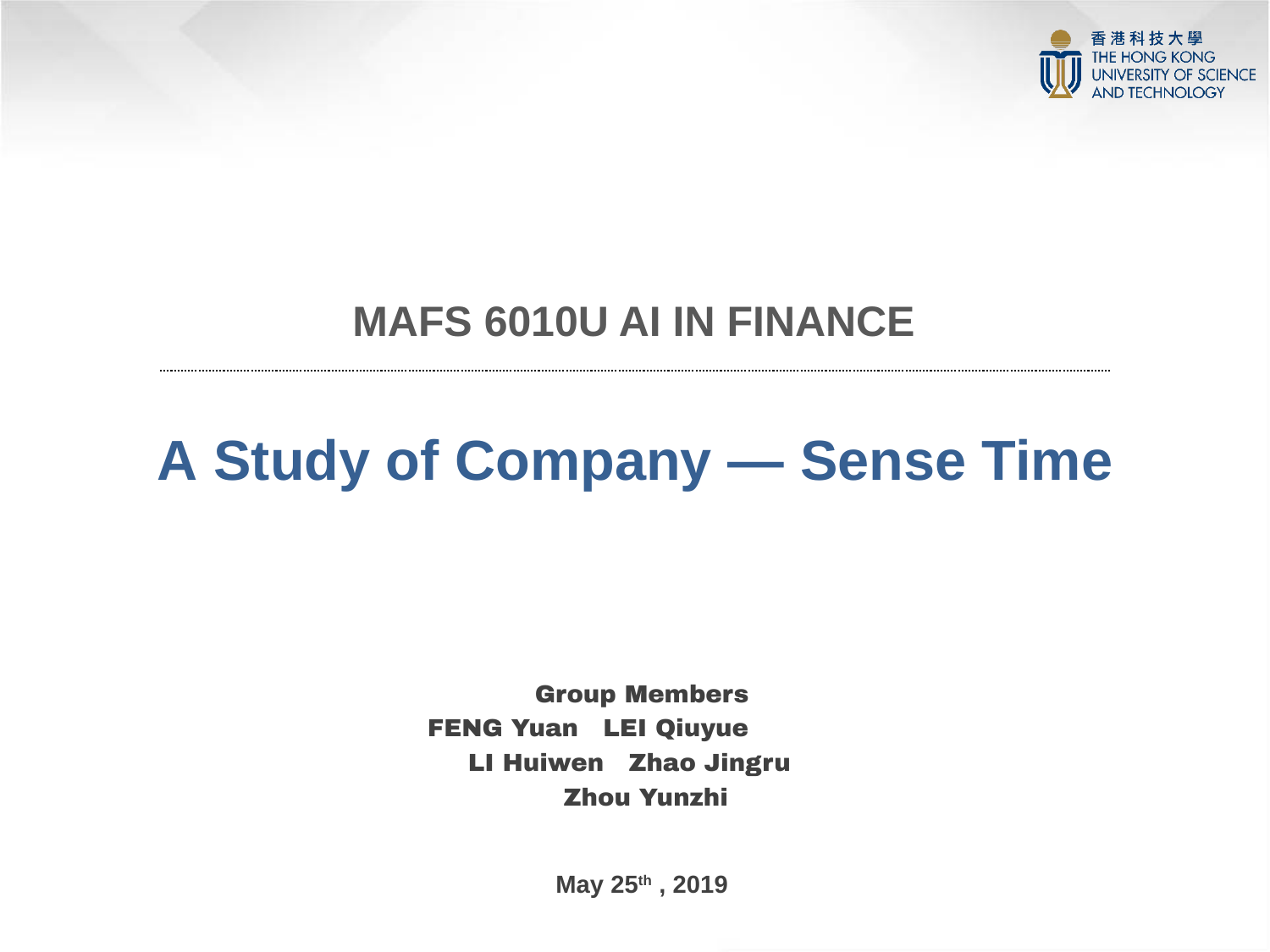

MAFS 6010U AI IN FINANCE
# A Study of Company — Sense Time
Group Members
FENG Yuan   LEI Qiuyue
LI Huiwen   Zhao Jingru
 Zhou Yunzhi
May 25th , 2019